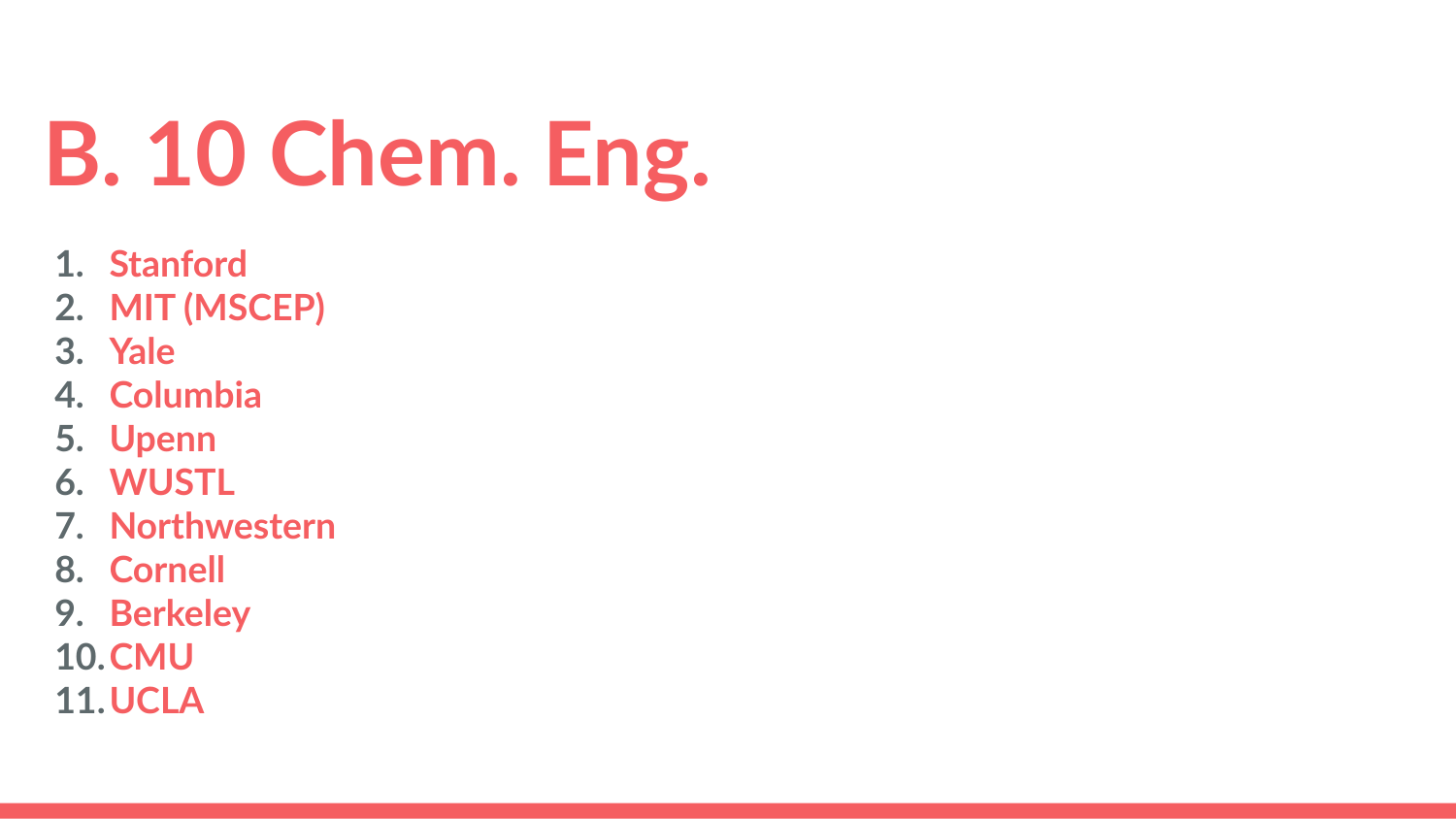

# B. 10 Chem. Eng.
Stanford
MIT (MSCEP)
Yale
Columbia
Upenn
WUSTL
Northwestern
Cornell
Berkeley
CMU
UCLA